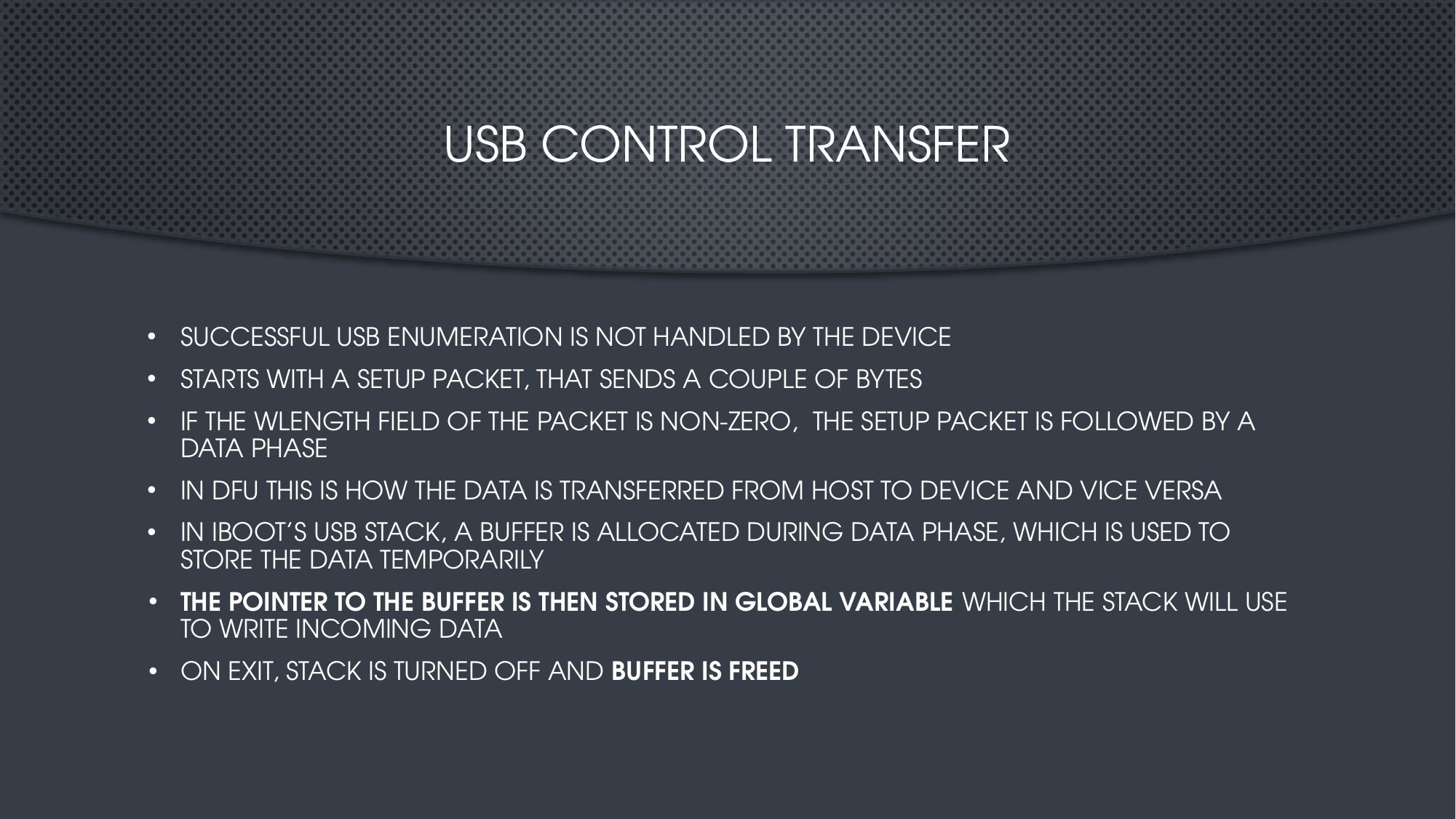

# USB control transfer
Successful USB enumeration is not handled by the device
Starts with a setup packet, that sends a couple of bytes
If the wLength field of the packet is non-zero,  the setup packet is followed by a data phase
In DFU this is how the data is transferred from host to device and vice versa
In iBoot’s USB stack, a buffer is allocated during data phase, which is used to store the data temporarily
The pointer to the buffer is then stored in global variable which the stack will use to write incoming data
On exit, stack is turned off and buffer is freed